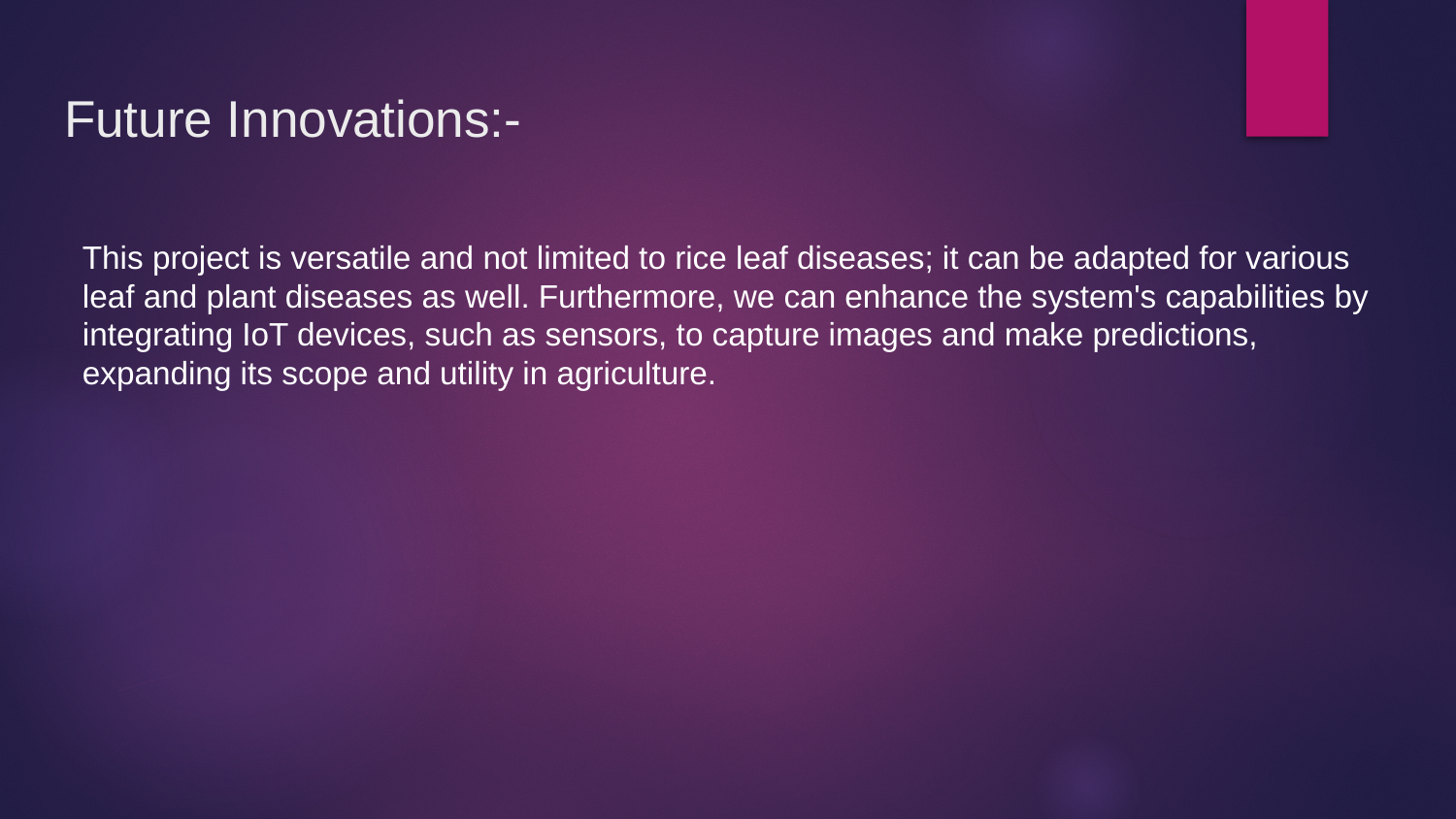

# Future Innovations:-

This project is versatile and not limited to rice leaf diseases; it can be adapted for various leaf and plant diseases as well. Furthermore, we can enhance the system's capabilities by integrating IoT devices, such as sensors, to capture images and make predictions, expanding its scope and utility in agriculture.